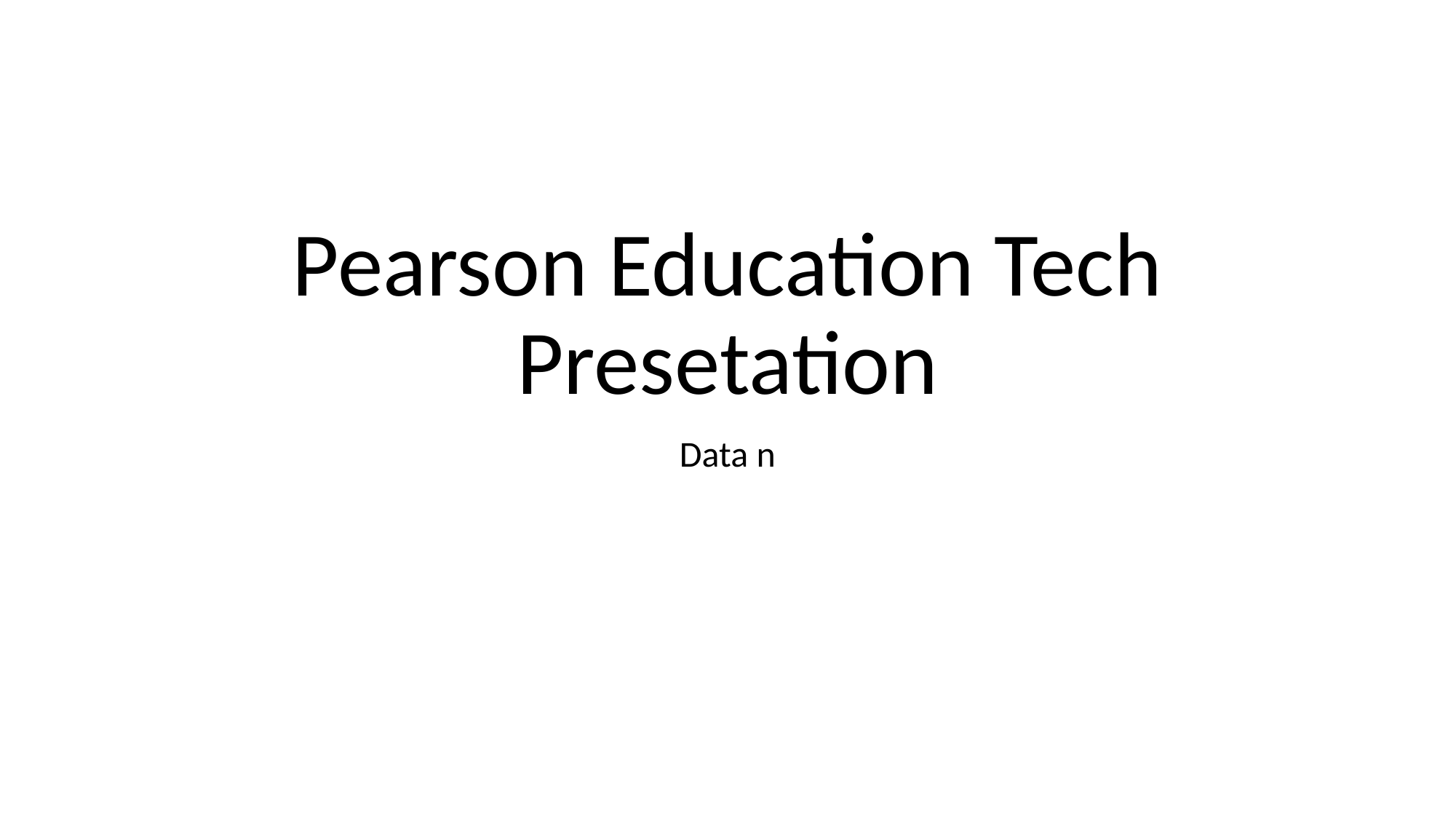

# Pearson Education Tech Presetation
Data n